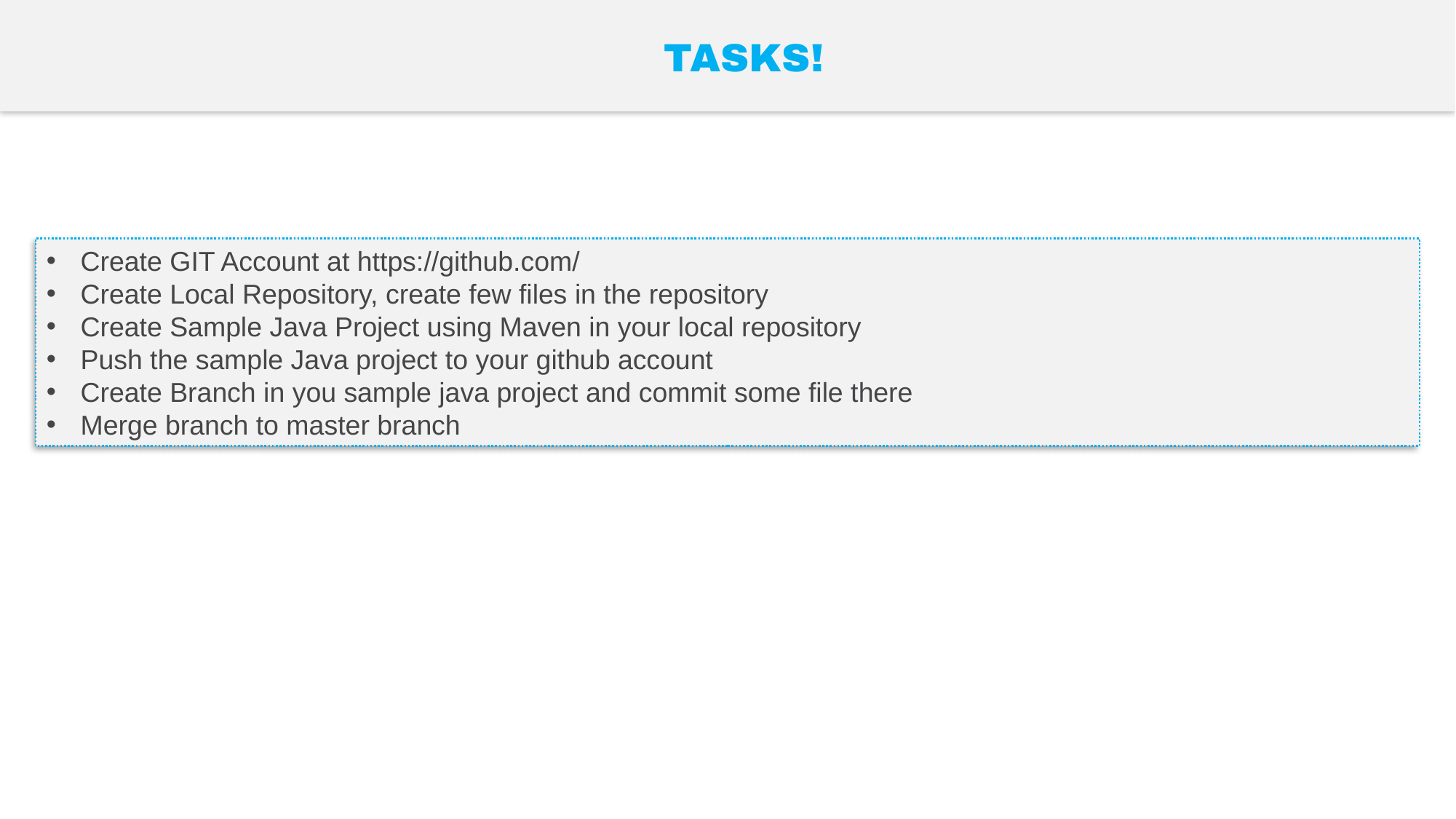

TASKS!
Create GIT Account at https://github.com/
Create Local Repository, create few files in the repository
Create Sample Java Project using Maven in your local repository
Push the sample Java project to your github account
Create Branch in you sample java project and commit some file there
Merge branch to master branch